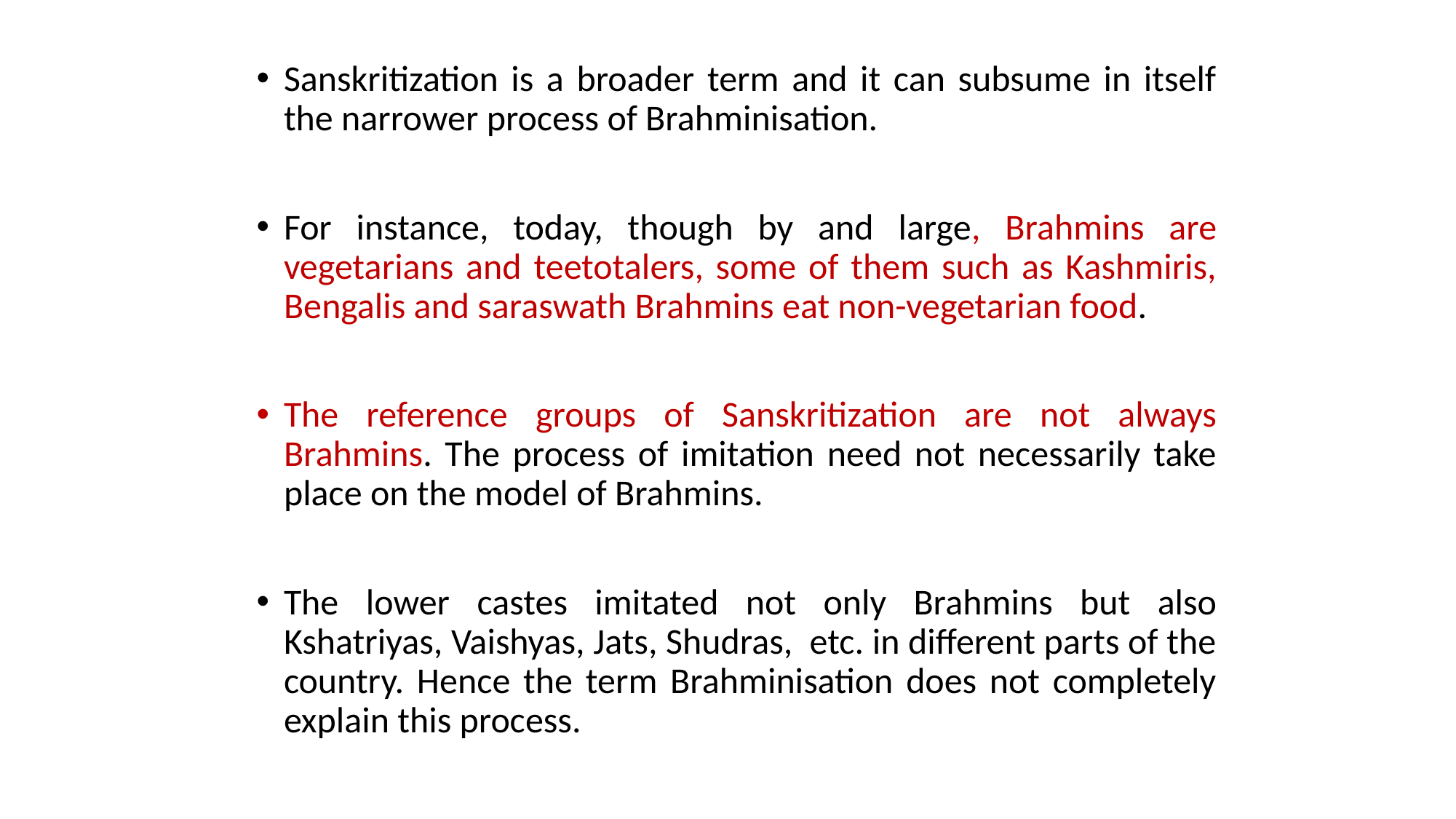

Sanskritization is a broader term and it can subsume in itself the narrower process of Brahminisation.

For instance, today, though by and large, Brahmins are vegetarians and teetotalers, some of them such as Kashmiris, Bengalis and saraswath Brahmins eat non-vegetarian food.

The reference groups of Sanskritization are not always Brahmins. The process of imitation need not necessarily take place on the model of Brahmins.

The lower castes imitated not only Brahmins but also Kshatriyas, Vaishyas, Jats, Shudras,  etc. in different parts of the country. Hence the term Brahminisation does not completely explain this process.